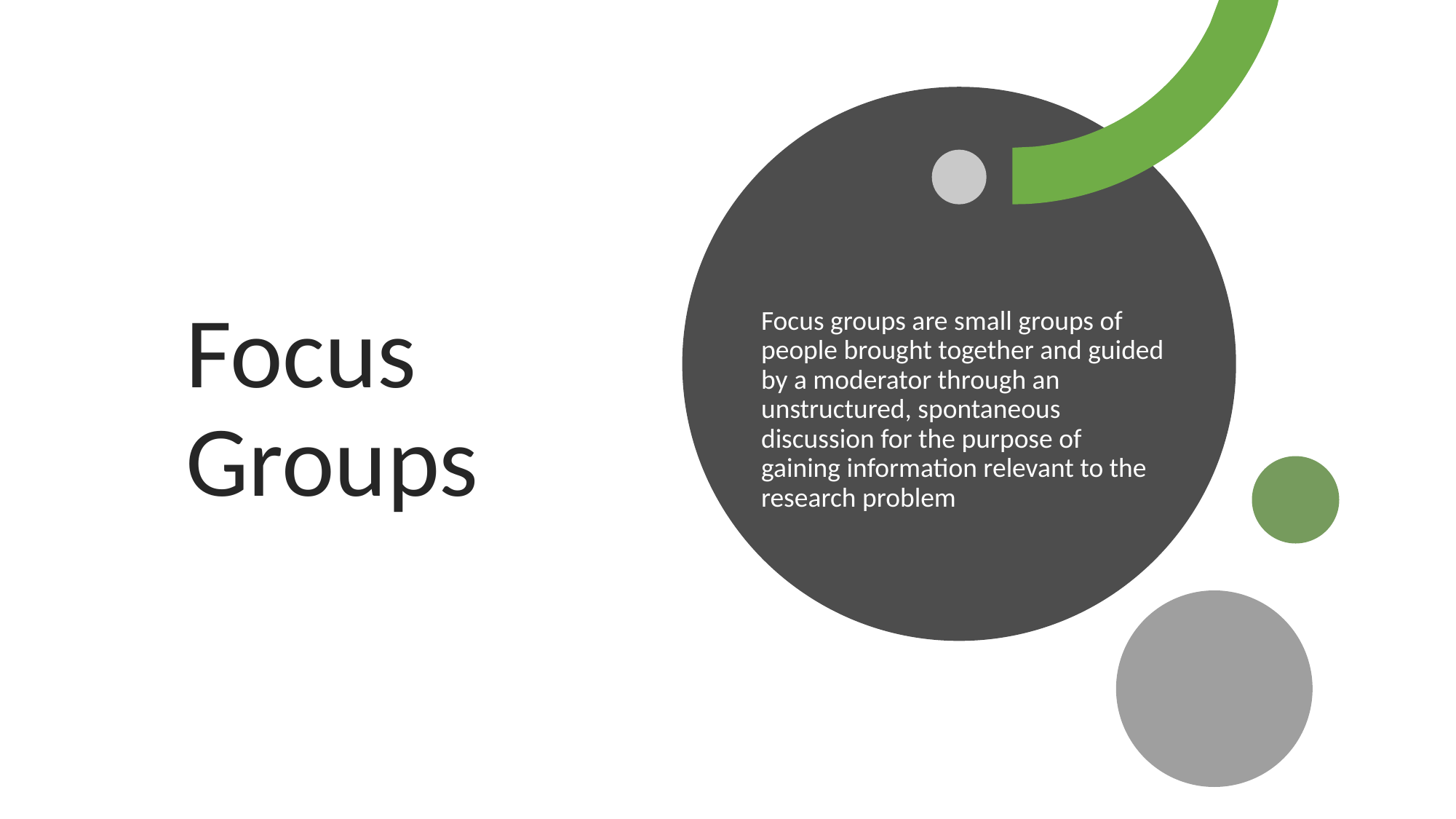

# Focus Groups

Focus groups are small groups of people brought together and guided by a moderator through an unstructured, spontaneous discussion for the purpose of gaining information relevant to the research problem

Mike Nguyen
28